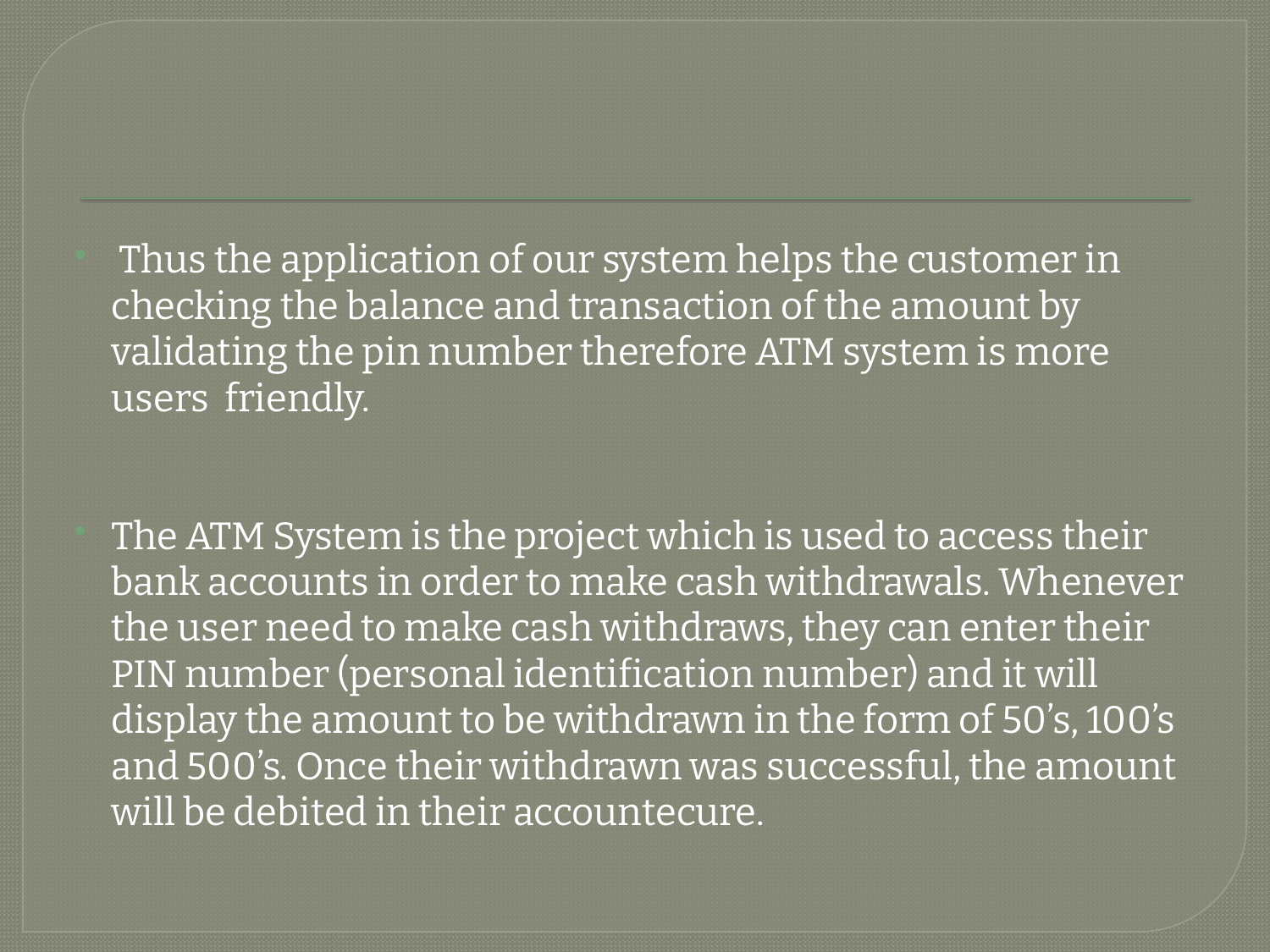

#
 Thus the application of our system helps the customer in checking the balance and transaction of the amount by validating the pin number therefore ATM system is more users  friendly.

The ATM System is the project which is used to access their bank accounts in order to make cash withdrawals. Whenever the user need to make cash withdraws, they can enter their PIN number (personal identification number) and it will display the amount to be withdrawn in the form of 50’s, 100’s and 500’s. Once their withdrawn was successful, the amount will be debited in their accountecure.